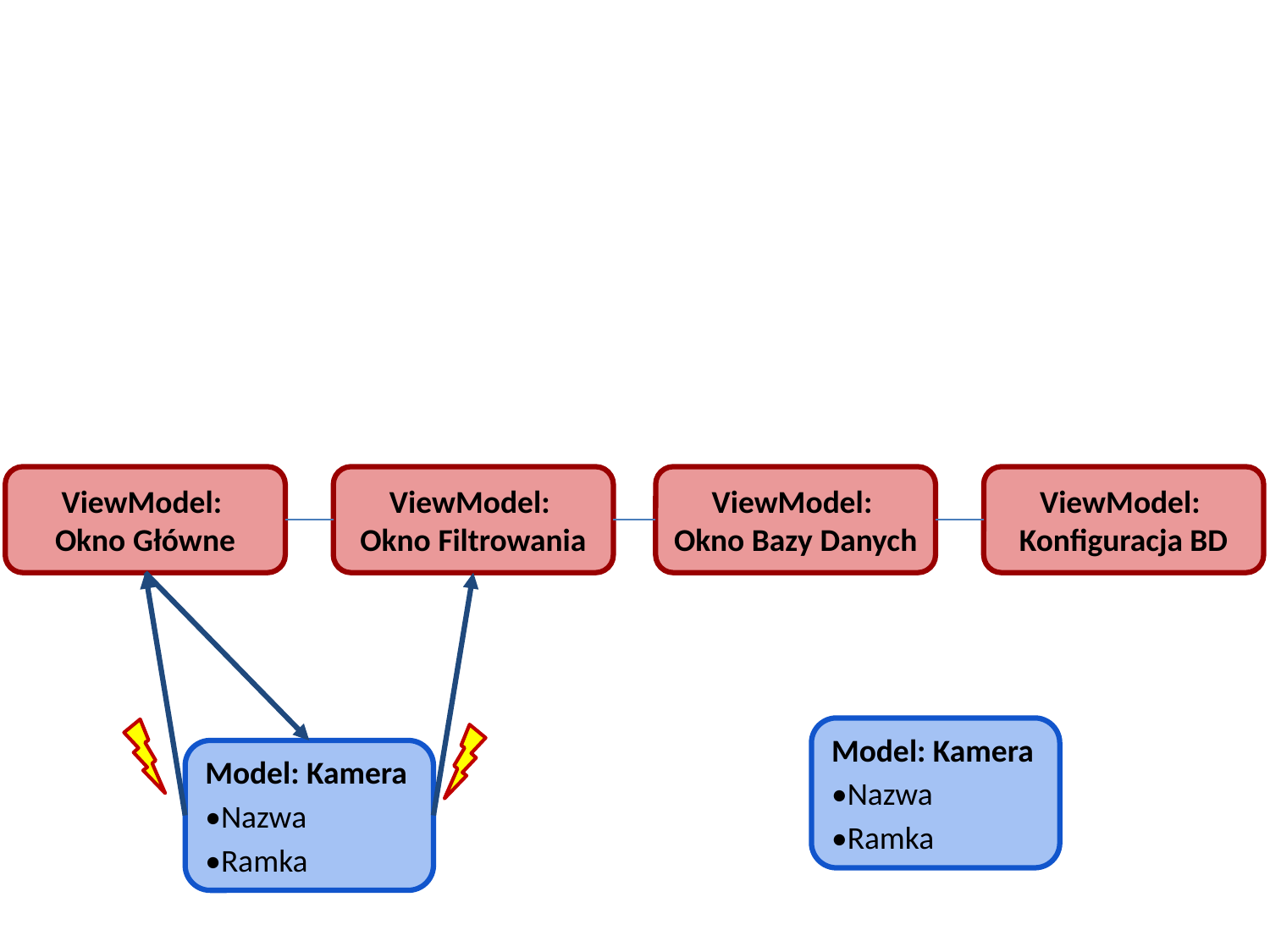

ViewModel:
Okno Główne
ViewModel:
Okno Filtrowania
ViewModel:
Okno Bazy Danych
ViewModel:
Konfiguracja BD
Model: Kamera
•Nazwa
•Ramka

Model: Kamera
•Nazwa
•Ramka